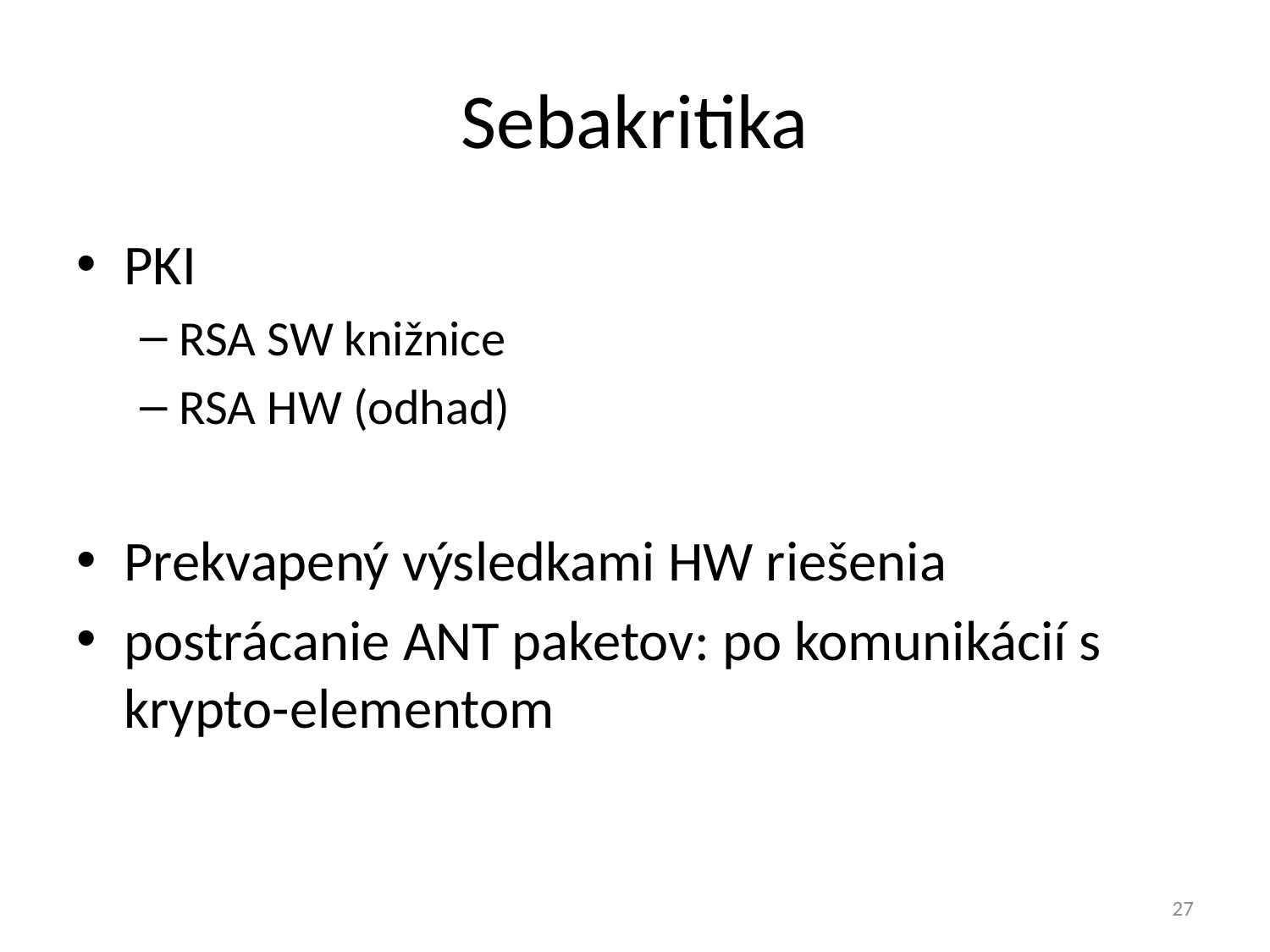

# Sebakritika
PKI
RSA SW knižnice
RSA HW (odhad)

Prekvapený výsledkami HW riešenia
postrácanie ANT paketov: po komunikácií s krypto-elementom

27